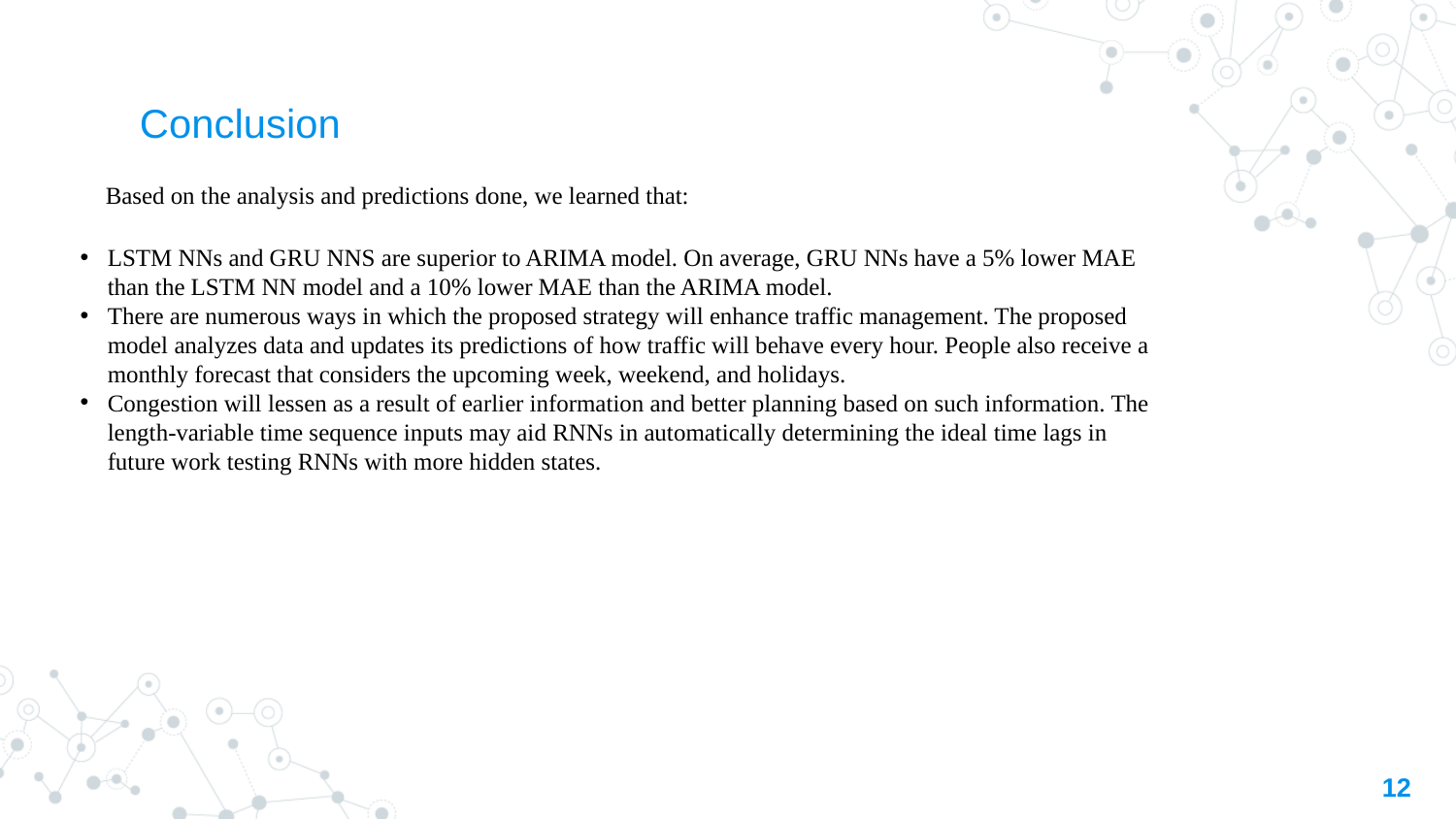

# Conclusion
Based on the analysis and predictions done, we learned that:

LSTM NNs and GRU NNS are superior to ARIMA model. On average, GRU NNs have a 5% lower MAE than the LSTM NN model and a 10% lower MAE than the ARIMA model.
There are numerous ways in which the proposed strategy will enhance traffic management. The proposed model analyzes data and updates its predictions of how traffic will behave every hour. People also receive a monthly forecast that considers the upcoming week, weekend, and holidays.
Congestion will lessen as a result of earlier information and better planning based on such information. The length-variable time sequence inputs may aid RNNs in automatically determining the ideal time lags in future work testing RNNs with more hidden states.
12